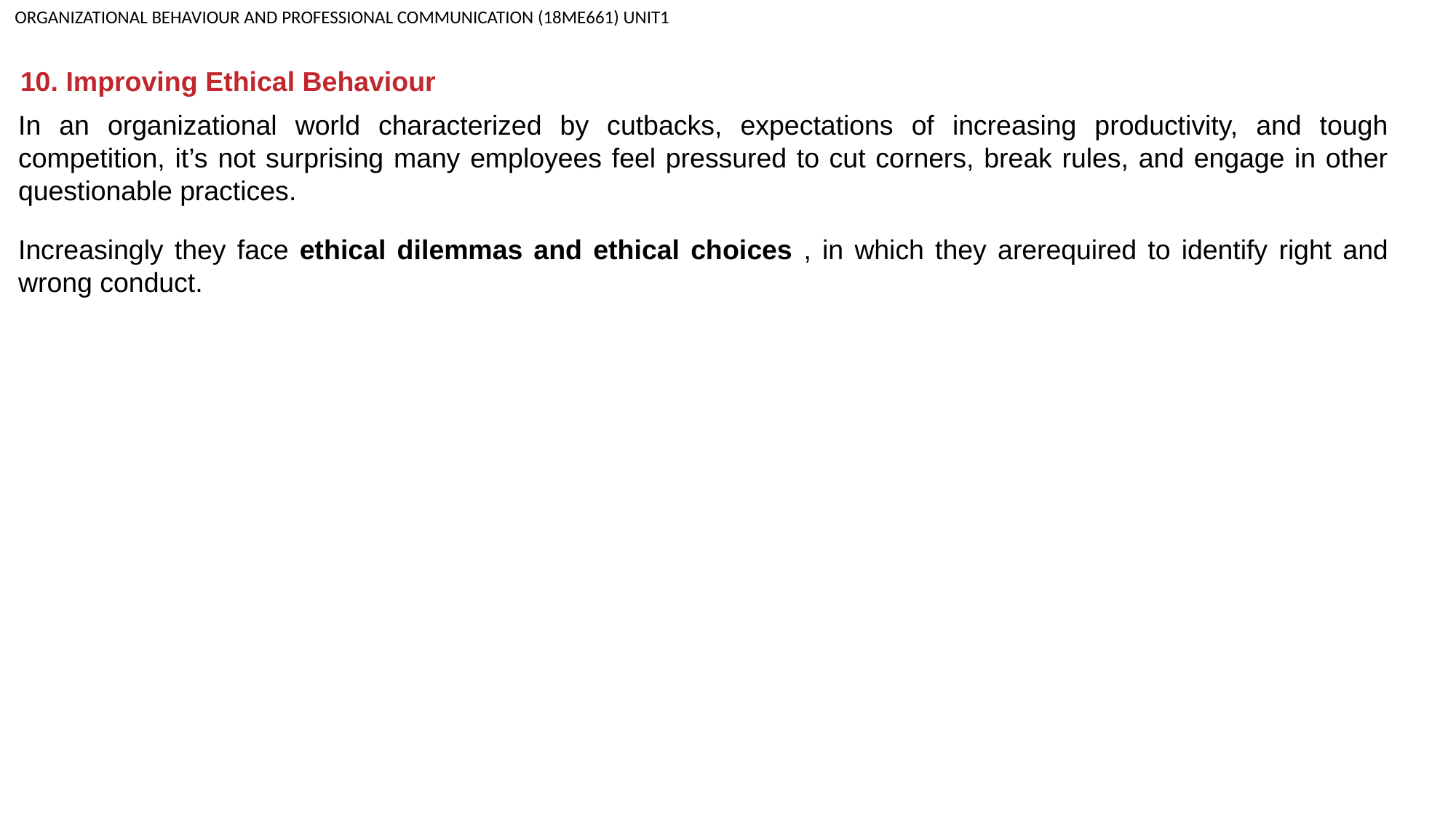

ORGANIZATIONAL BEHAVIOUR AND PROFESSIONAL COMMUNICATION (18ME661) UNIT1
10. Improving Ethical Behaviour
In an organizational world characterized by cutbacks, expectations of increasing productivity, and tough competition, it’s not surprising many employees feel pressured to cut corners, break rules, and engage in other questionable practices.
Increasingly they face ethical dilemmas and ethical choices , in which they arerequired to identify right and wrong conduct.